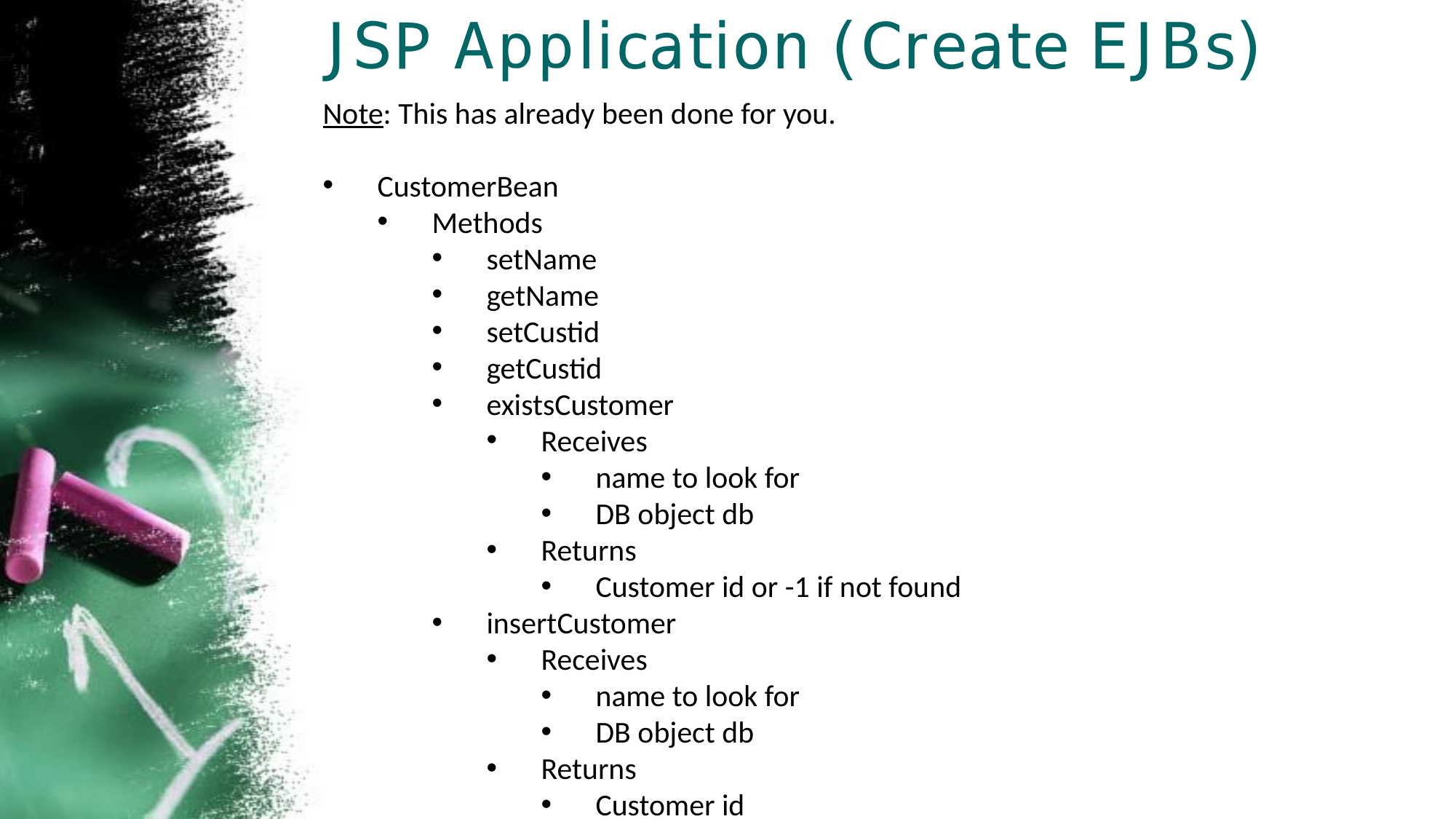

JSP Application (Create EJBs)
Note: This has already been done for you.

CustomerBean
Methods
setName
getName
setCustid
getCustid
existsCustomer
Receives
name to look for
DB object db
Returns
Customer id or -1 if not found
insertCustomer
Receives
name to look for
DB object db
Returns
Customer id